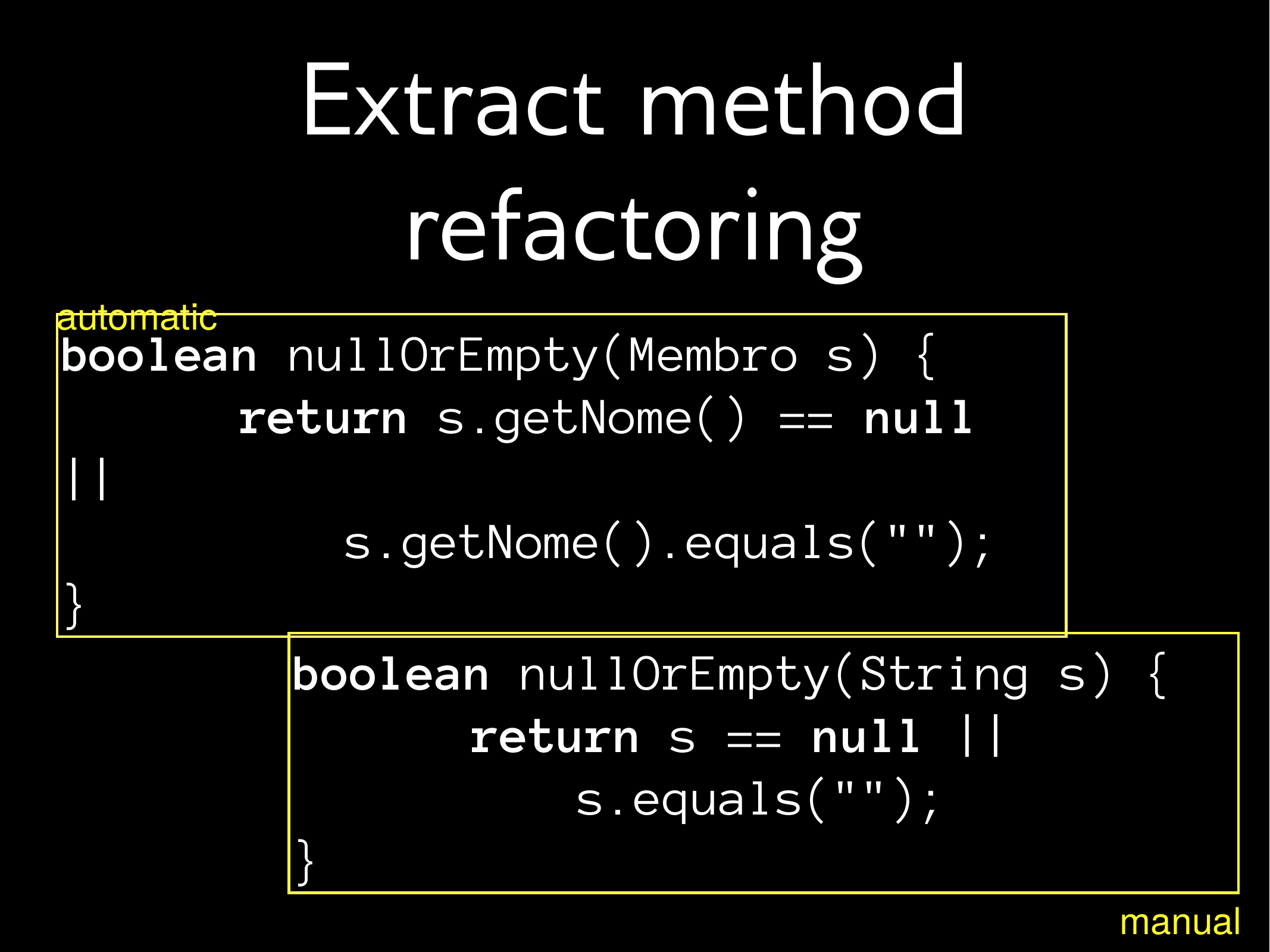

# Extract method refactoring
automatic
boolean nullOrEmpty(Membro s) {
		return s.getNome() == null ||
          s.getNome().equals("");
}
boolean nullOrEmpty(String s) {
		return s == null ||
          s.equals("");
}
manual